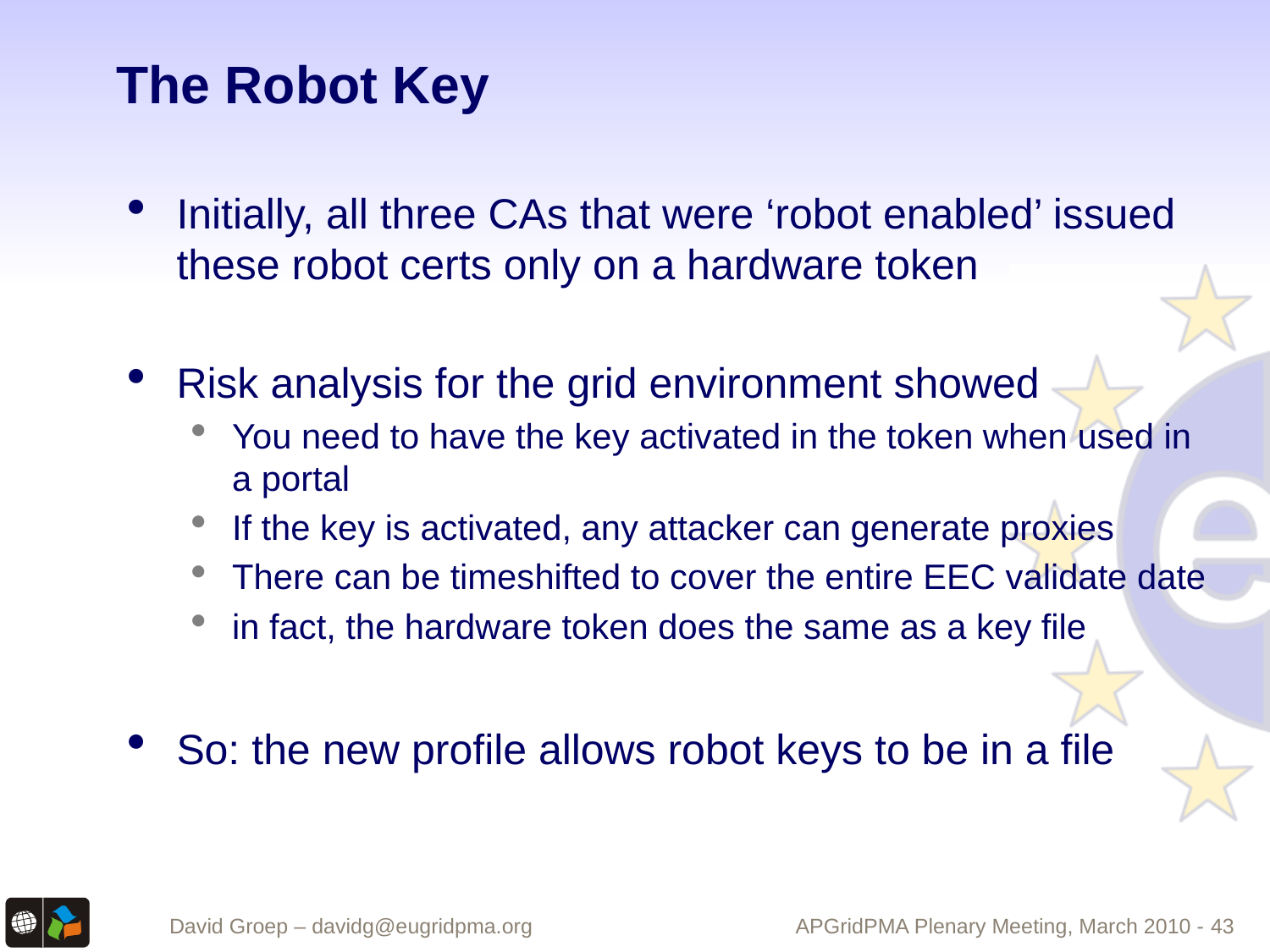

# The Robot Key
Initially, all three CAs that were ‘robot enabled’ issued these robot certs only on a hardware token

Risk analysis for the grid environment showed
You need to have the key activated in the token when used in a portal
If the key is activated, any attacker can generate proxies
There can be timeshifted to cover the entire EEC validate date
in fact, the hardware token does the same as a key file

So: the new profile allows robot keys to be in a file